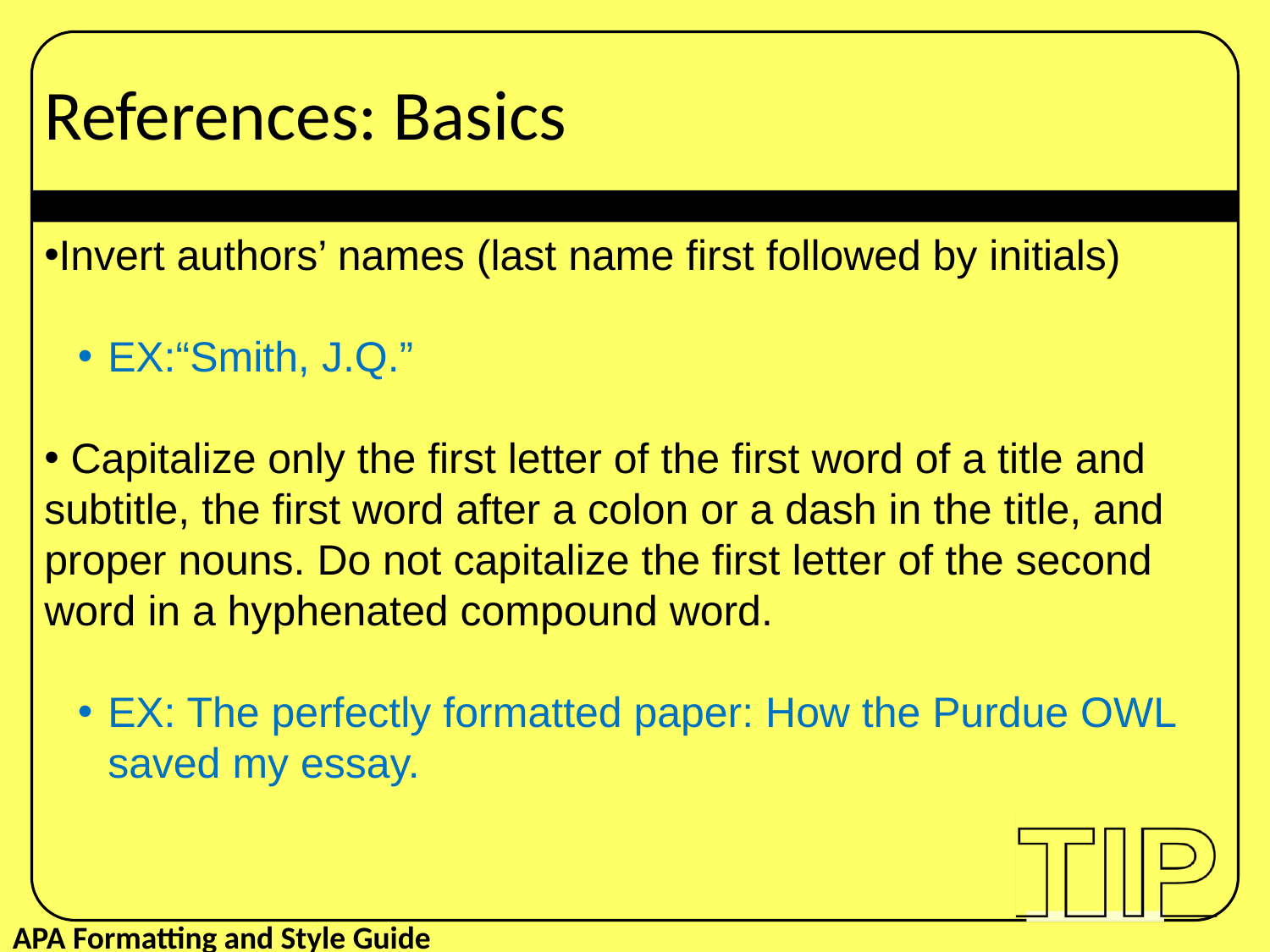

References: Basics

Invert authors’ names (last name first followed by initials)

EX:“Smith, J.Q.”

 Capitalize only the first letter of the first word of a title and subtitle, the first word after a colon or a dash in the title, and proper nouns. Do not capitalize the first letter of the second word in a hyphenated compound word.

EX: The perfectly formatted paper: How the Purdue OWL saved my essay.

APA Formatting and Style Guide